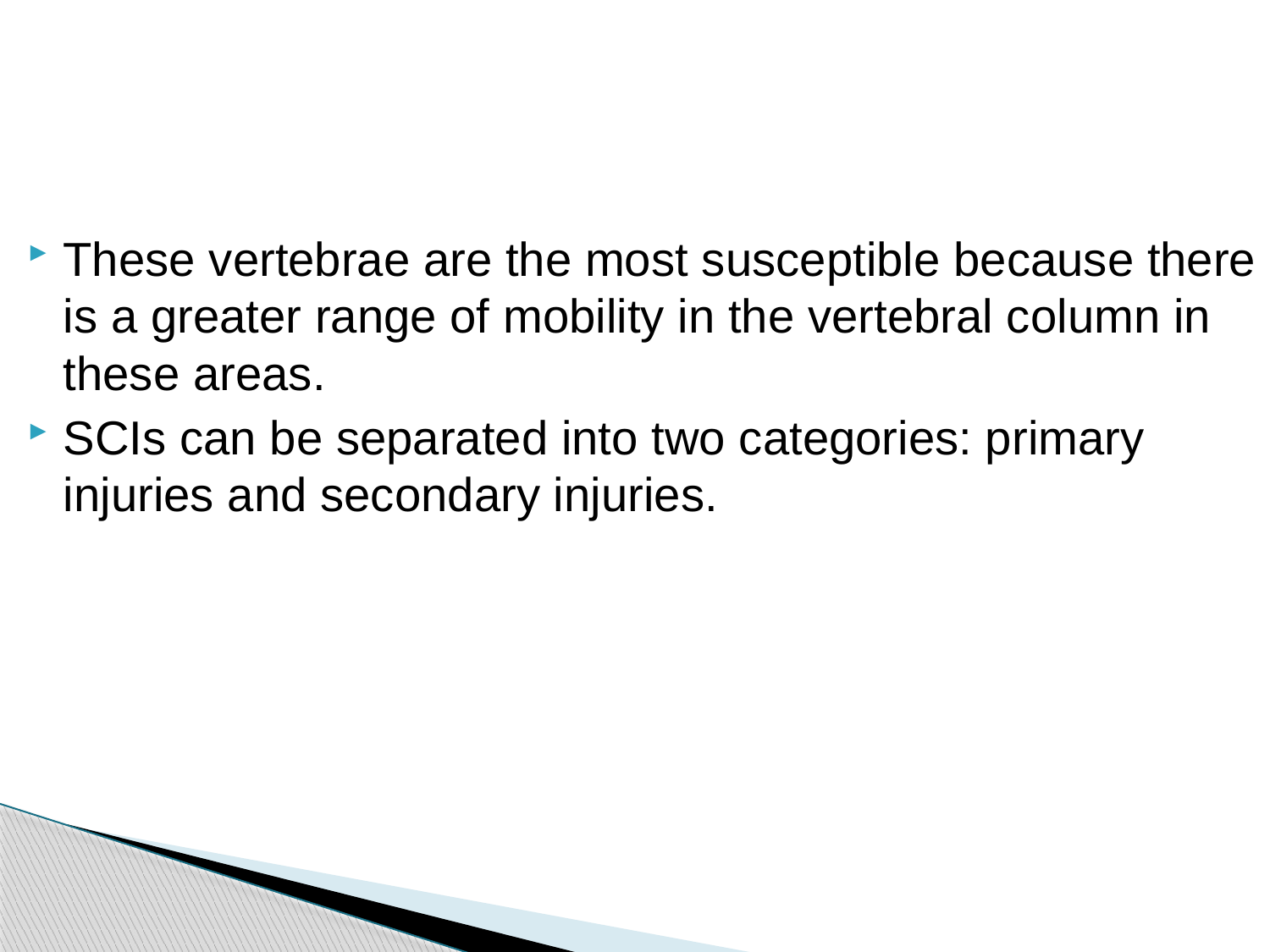

#
These vertebrae are the most susceptible because there is a greater range of mobility in the vertebral column in these areas.
SCIs can be separated into two categories: primary injuries and secondary injuries.